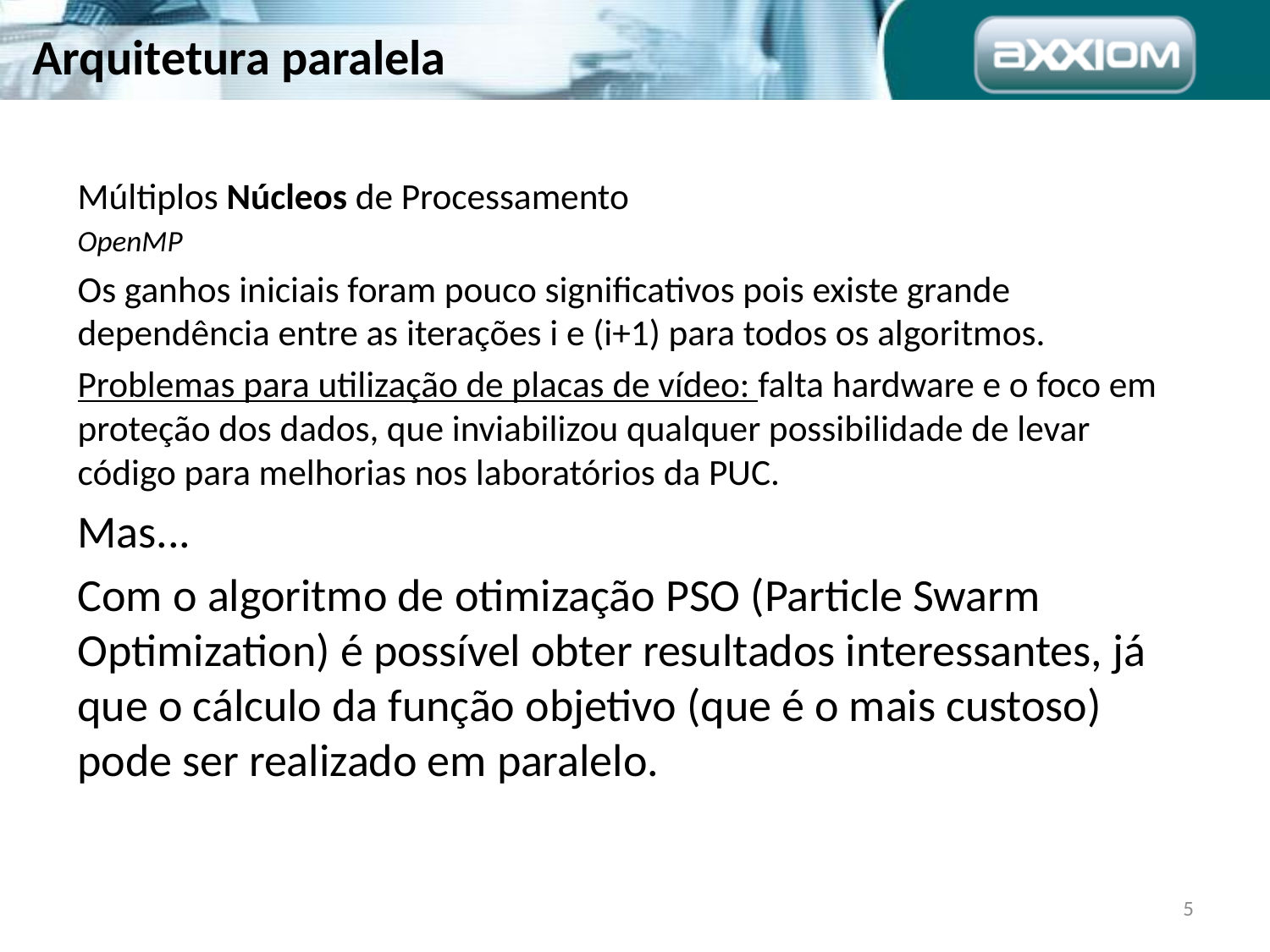

# Arquitetura paralela

Múltiplos Núcleos de Processamento
OpenMP
Os ganhos iniciais foram pouco significativos pois existe grande dependência entre as iterações i e (i+1) para todos os algoritmos.
Problemas para utilização de placas de vídeo: falta hardware e o foco em proteção dos dados, que inviabilizou qualquer possibilidade de levar código para melhorias nos laboratórios da PUC.
Mas...
Com o algoritmo de otimização PSO (Particle Swarm Optimization) é possível obter resultados interessantes, já que o cálculo da função objetivo (que é o mais custoso) pode ser realizado em paralelo.

5